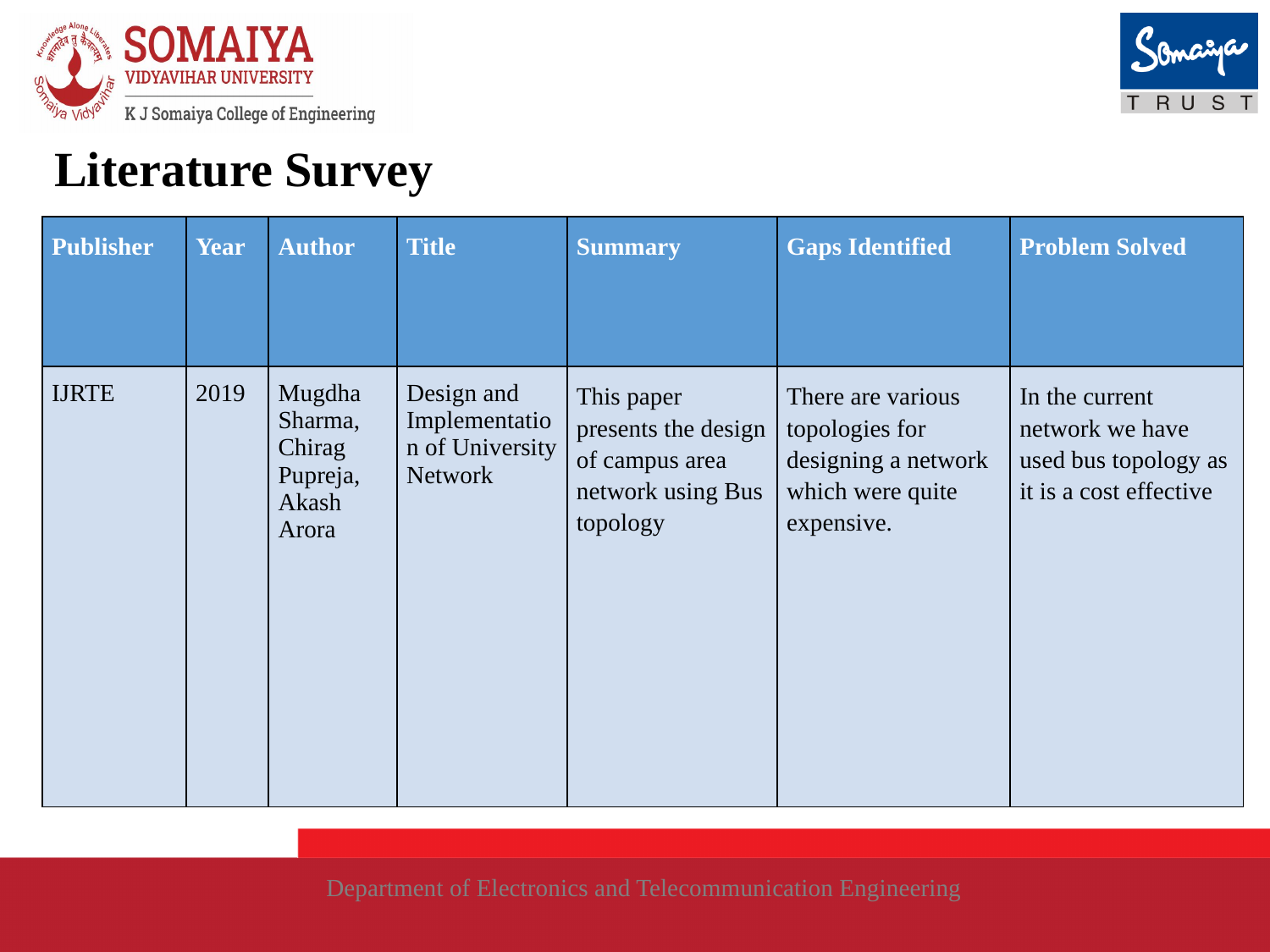

# Literature Survey
| Publisher | Year | Author | Title | Summary | Gaps Identified | Problem Solved |
| --- | --- | --- | --- | --- | --- | --- |
| IJRTE | 2019 | Mugdha Sharma, Chirag Pupreja, Akash Arora | Design and Implementation of University Network | This paper presents the design of campus area network using Bus topology | There are various topologies for designing a network which were quite expensive. | In the current network we have used bus topology as it is a cost effective |
Department of Electronics and Telecommunication Engineering